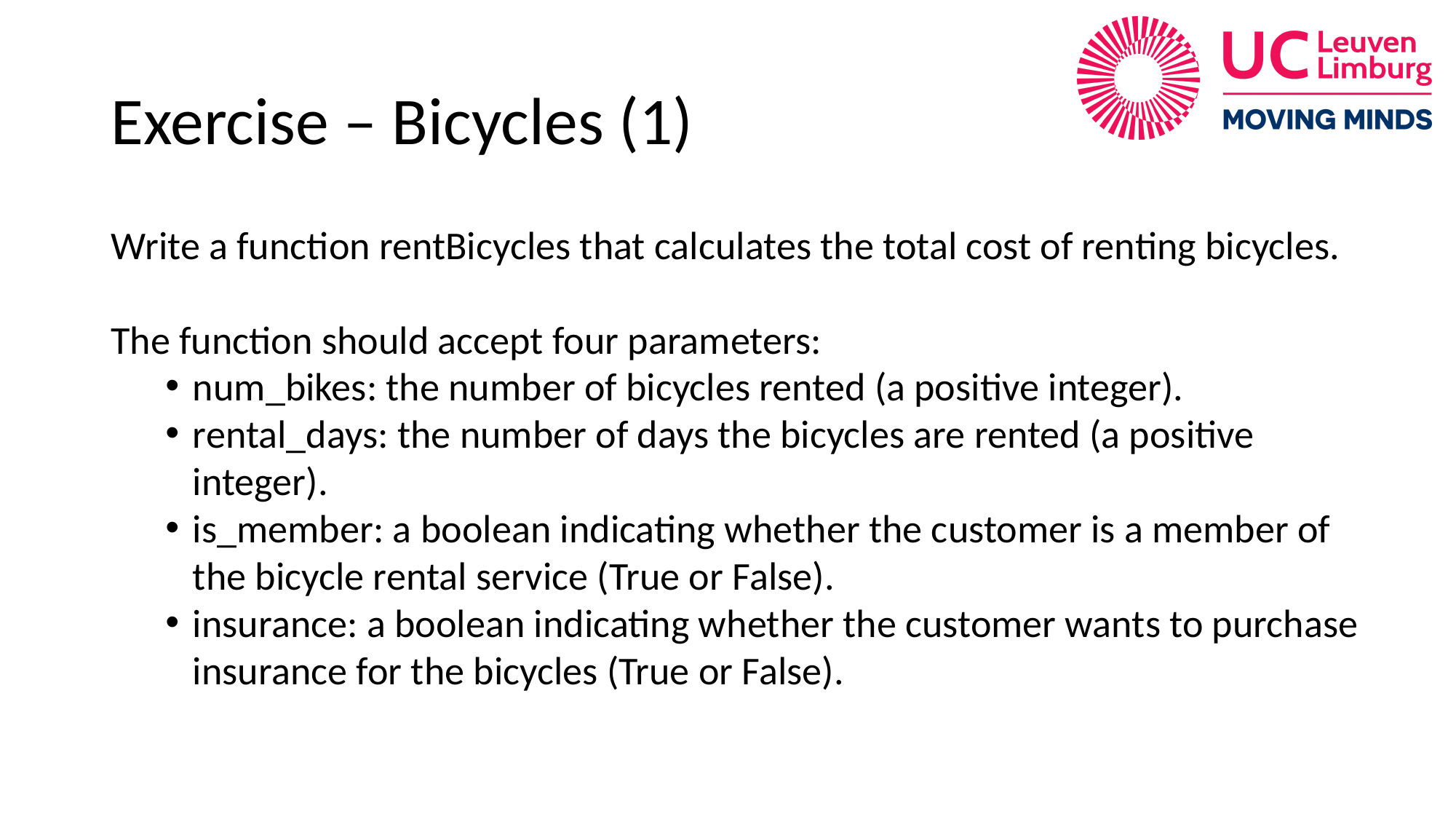

# Exercise – Bicycles (1)
Write a function rentBicycles that calculates the total cost of renting bicycles.

The function should accept four parameters:
num_bikes: the number of bicycles rented (a positive integer).
rental_days: the number of days the bicycles are rented (a positive integer).
is_member: a boolean indicating whether the customer is a member of the bicycle rental service (True or False).
insurance: a boolean indicating whether the customer wants to purchase insurance for the bicycles (True or False).